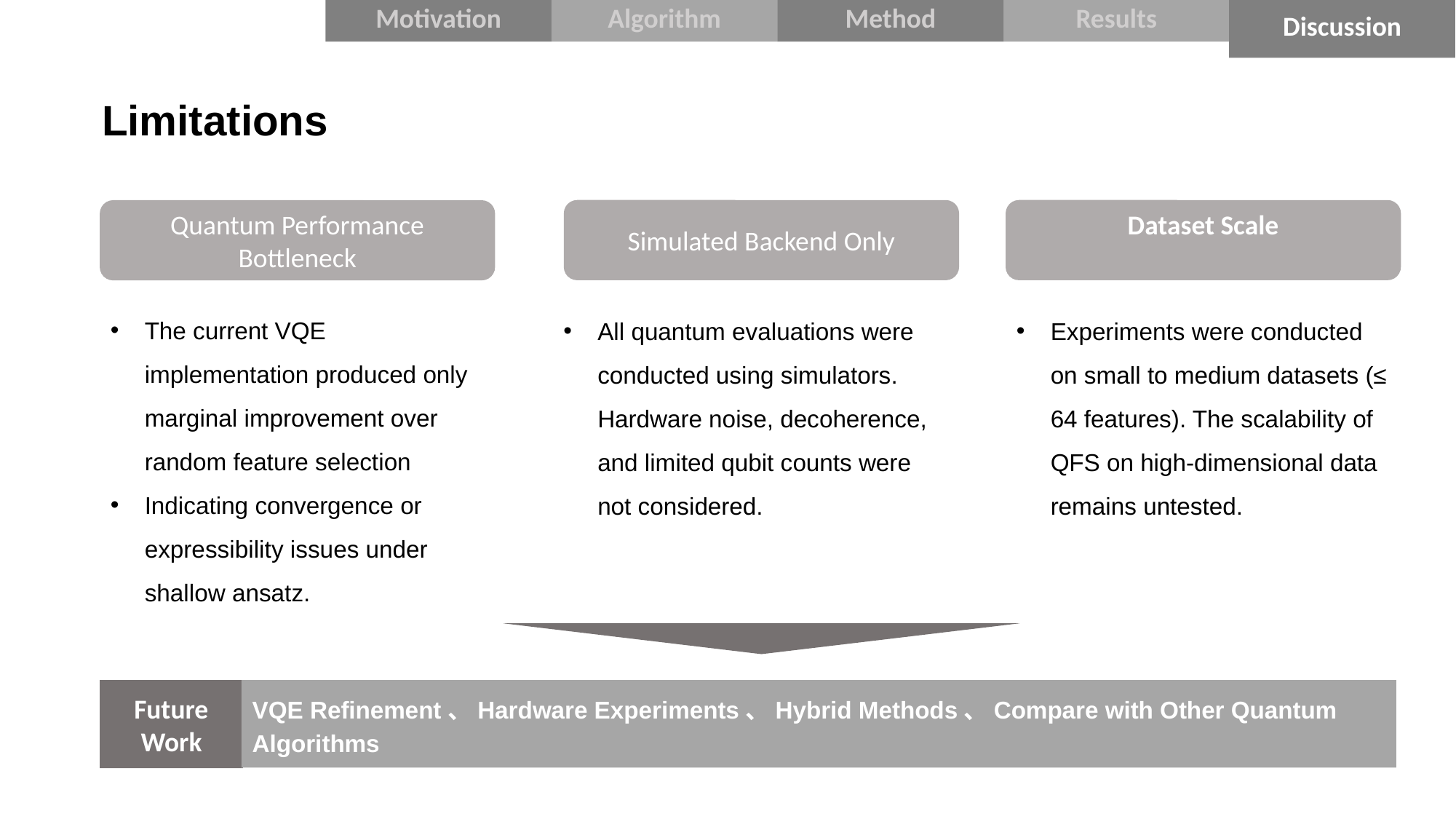

Method
Results
Discussion
Motivation
Algorithm
Limitations
Simulated Backend Only
Dataset Scale
Quantum Performance Bottleneck
The current VQE implementation produced only marginal improvement over random feature selection
Indicating convergence or expressibility issues under shallow ansatz.
All quantum evaluations were conducted using simulators. Hardware noise, decoherence, and limited qubit counts were not considered.
Experiments were conducted on small to medium datasets (≤ 64 features). The scalability of QFS on high-dimensional data remains untested.

Future Work
VQE Refinement、Hardware Experiments、Hybrid Methods、Compare with Other Quantum Algorithms